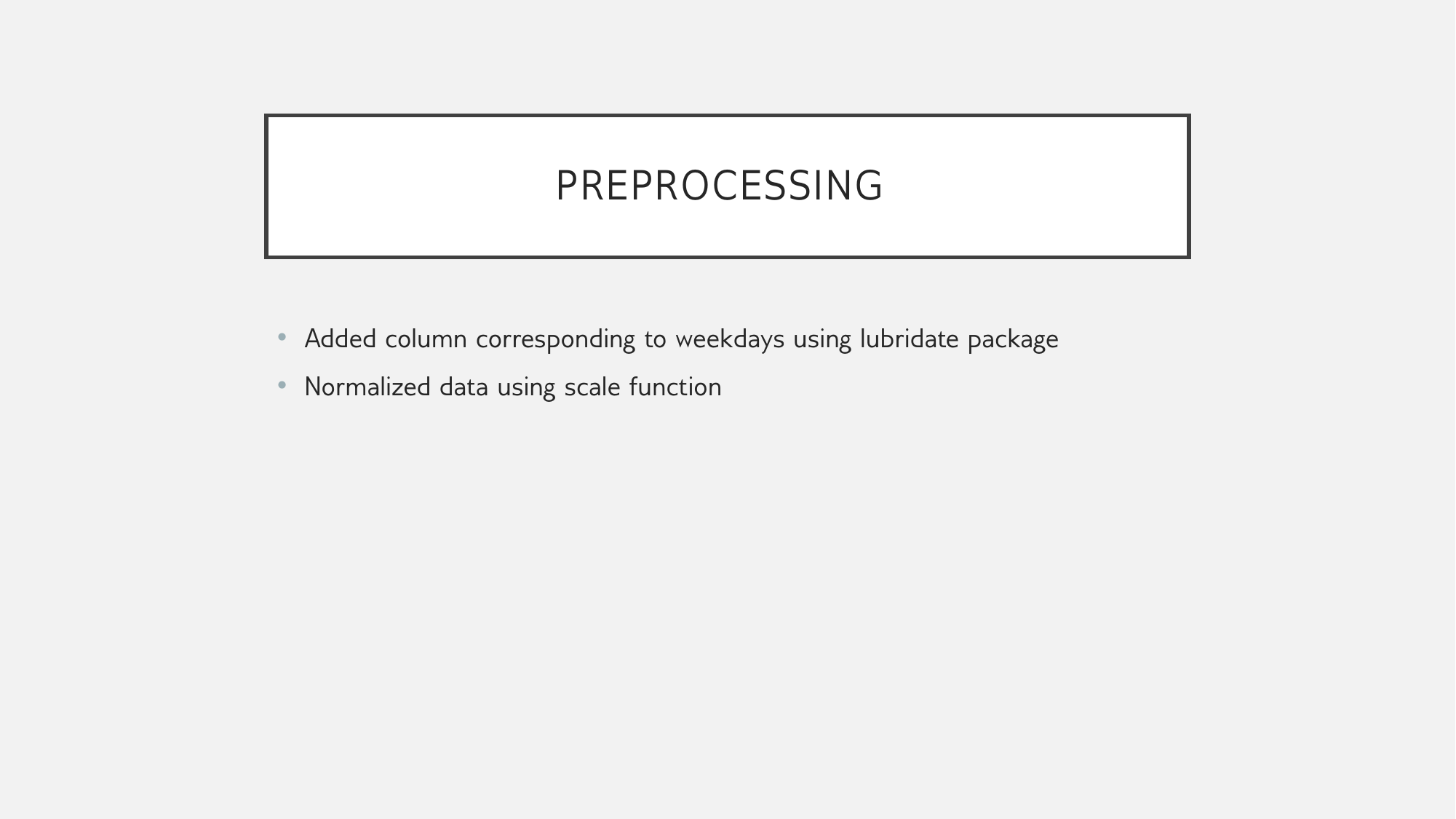

# Preprocessing
Added column corresponding to weekdays using lubridate package
Normalized data using scale function